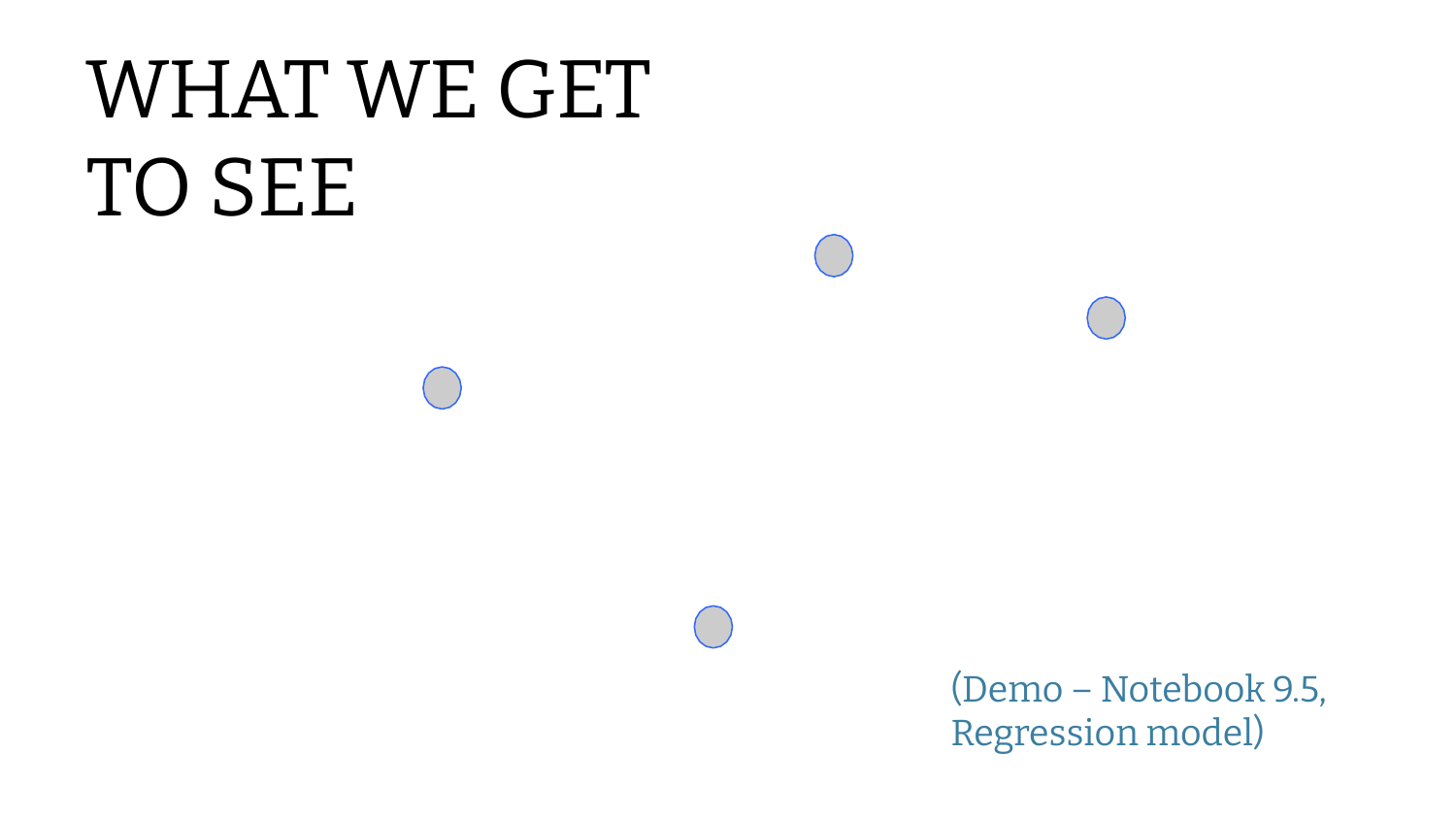

What We Get to See

(Demo – Notebook 9.5, Regression model)